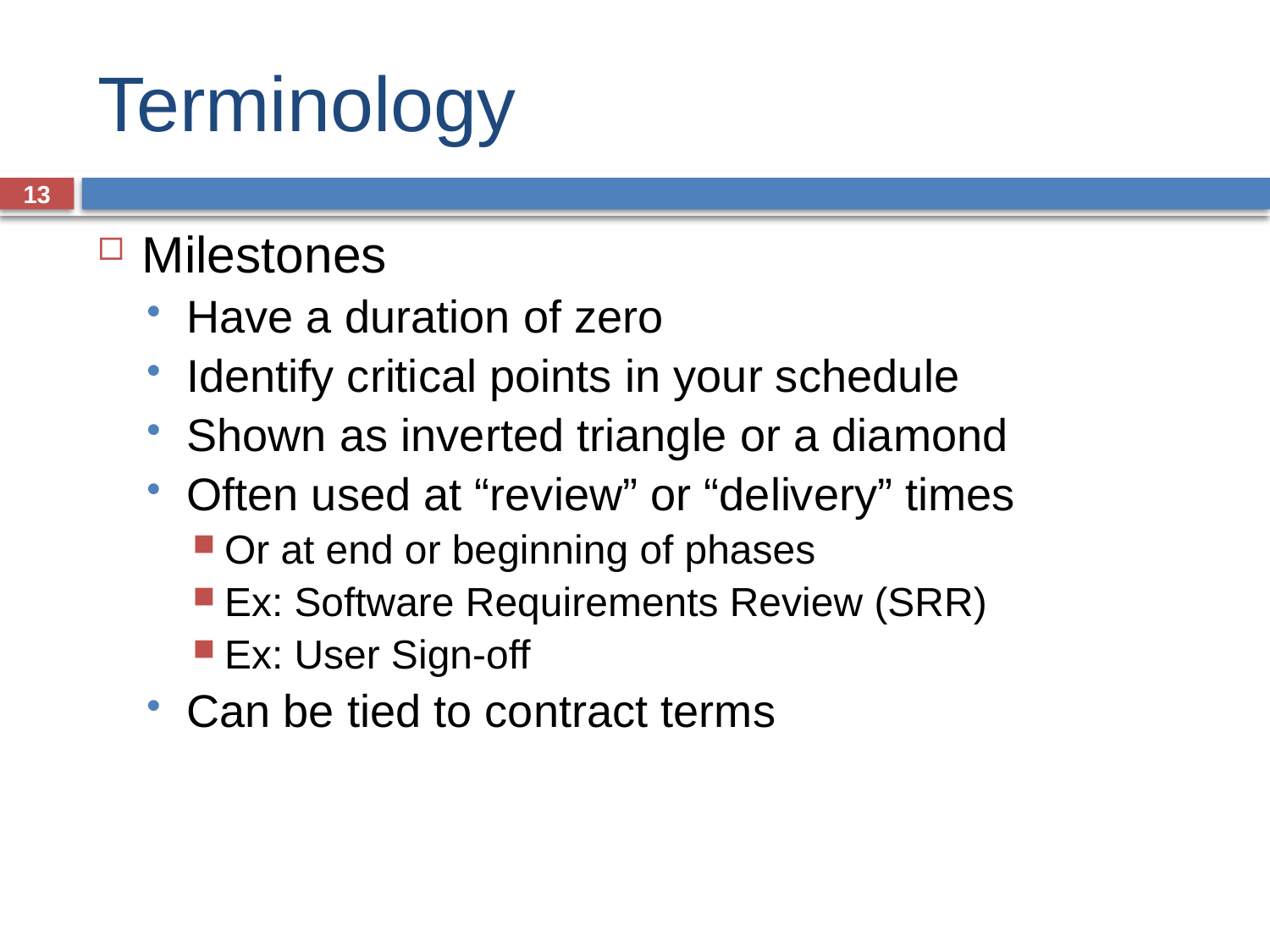

# Terminology
13
Milestones
Have a duration of zero
Identify critical points in your schedule
Shown as inverted triangle or a diamond
Often used at “review” or “delivery” times
Or at end or beginning of phases
Ex: Software Requirements Review (SRR)
Ex: User Sign-off
Can be tied to contract terms